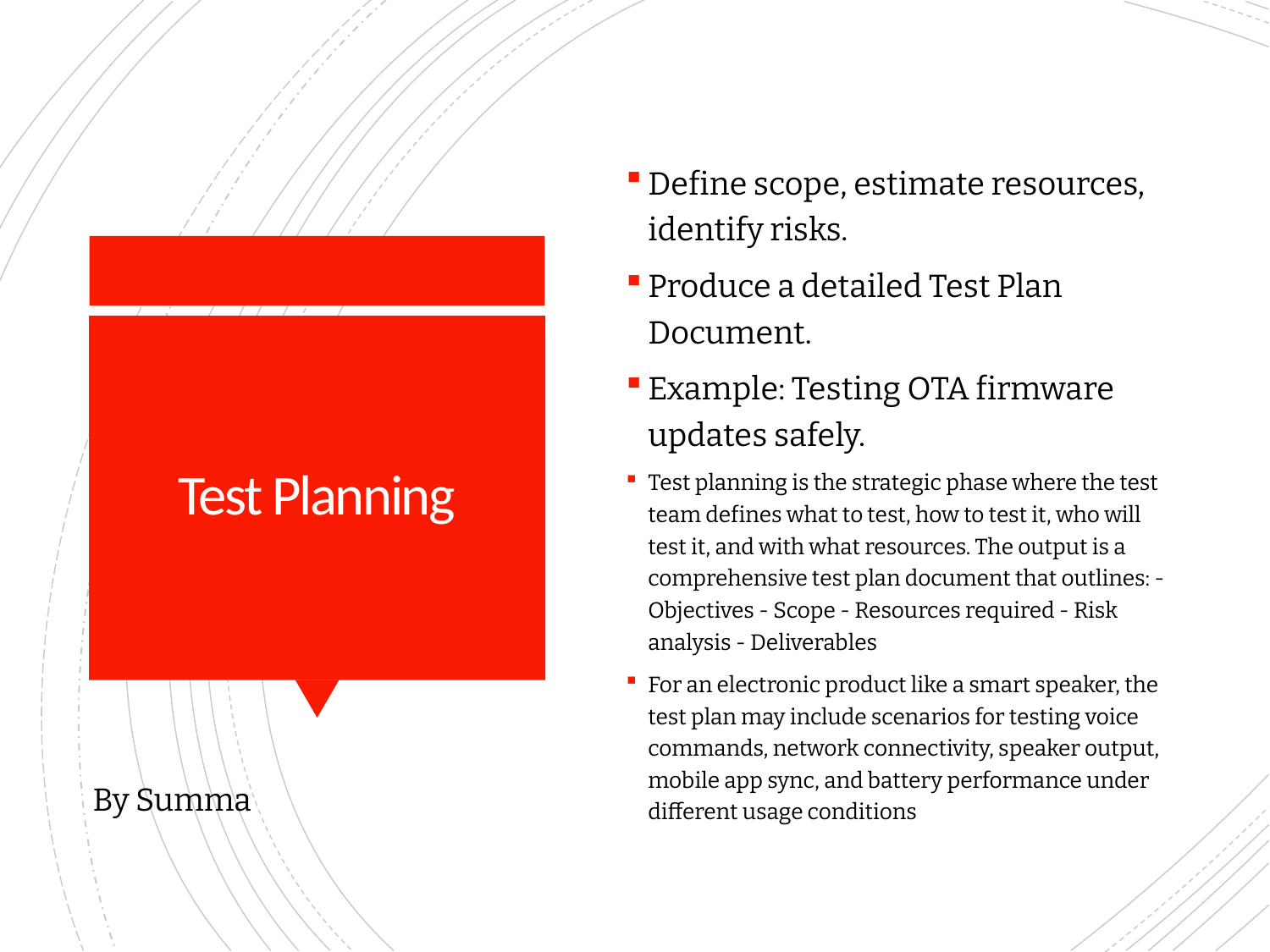

Define scope, estimate resources, identify risks.
Produce a detailed Test Plan Document.
Example: Testing OTA firmware updates safely.
Test planning is the strategic phase where the test team defines what to test, how to test it, who will test it, and with what resources. The output is a comprehensive test plan document that outlines: - Objectives - Scope - Resources required - Risk analysis - Deliverables
For an electronic product like a smart speaker, the test plan may include scenarios for testing voice commands, network connectivity, speaker output, mobile app sync, and battery performance under different usage conditions

# Test Planning
By Summa